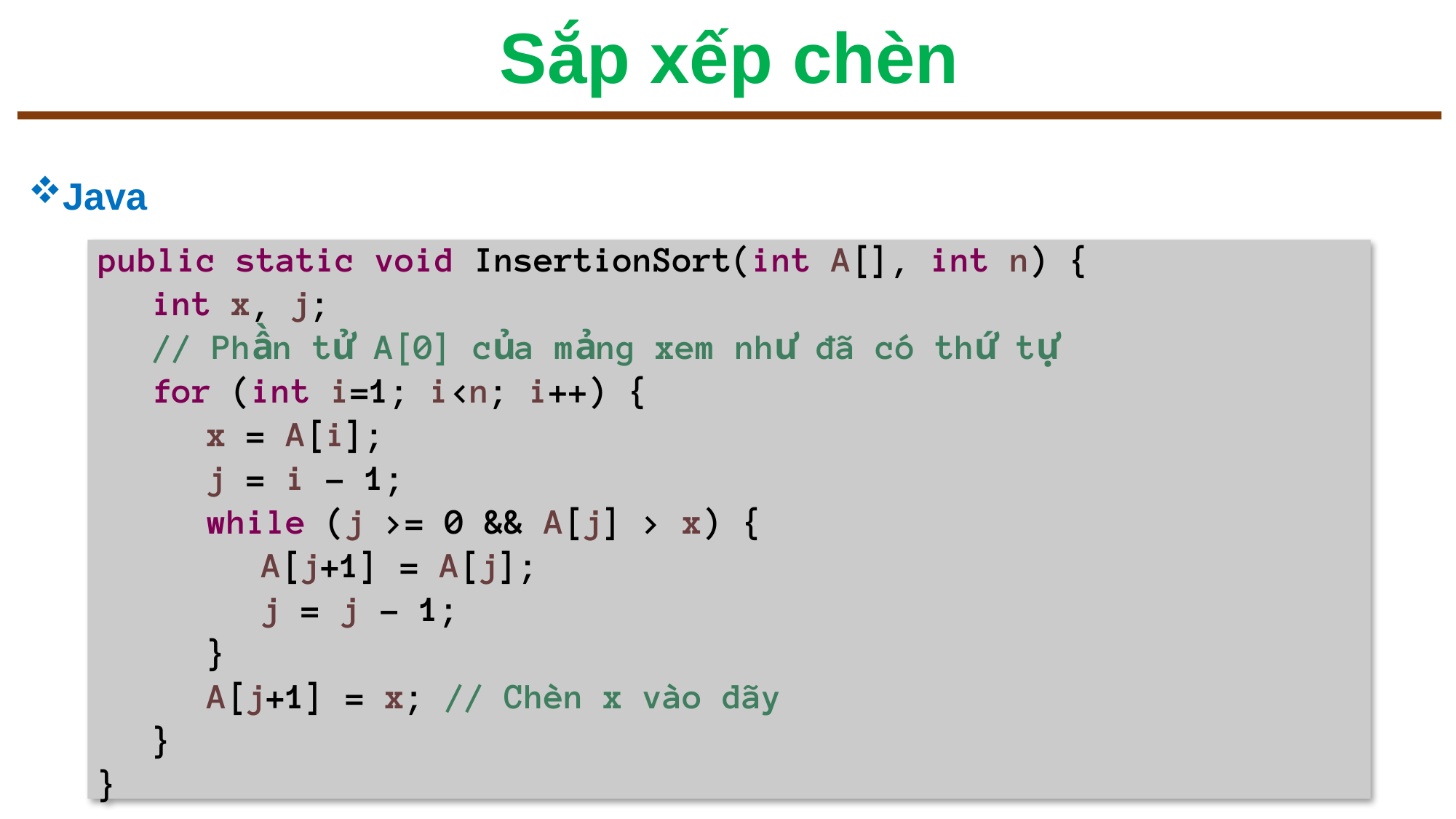

# Sắp xếp chèn
Java

public static void InsertionSort(int A[], int n) {
int x, j;
// Phần tử A[0] của mảng xem như đã có thứ tự
for (int i=1; i<n; i++) {
x = A[i];
j = i - 1;
while (j >= 0 && A[j] > x) {
A[j+1] = A[j];
j = j - 1;
}
A[j+1] = x; // Chèn x vào dãy
}
}
24/10/2022
ThS. Trần Đức Hiếu
17